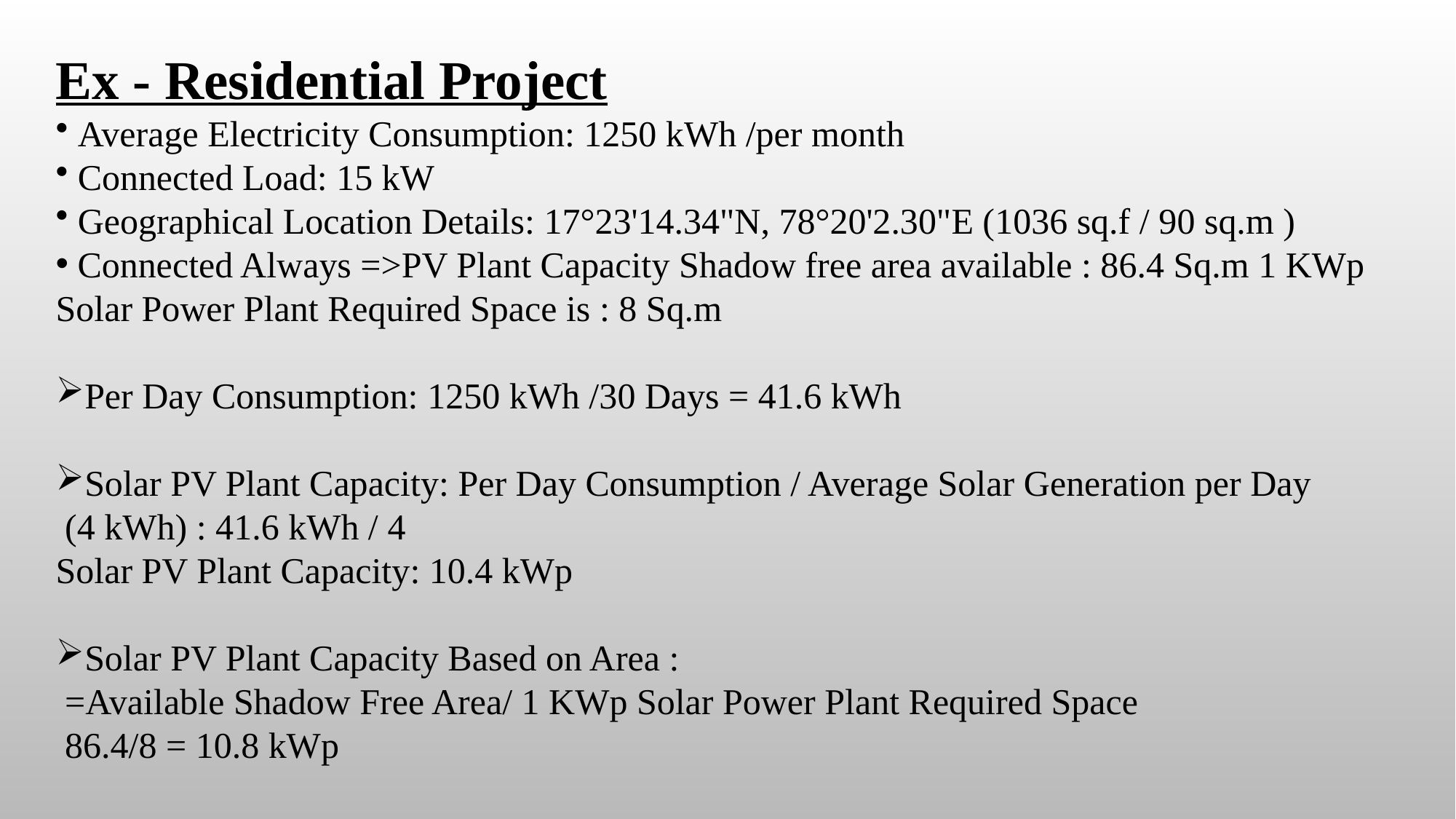

Ex - Residential Project
 Average Electricity Consumption: 1250 kWh /per month
 Connected Load: 15 kW
 Geographical Location Details: 17°23'14.34"N, 78°20'2.30"E (1036 sq.f / 90 sq.m )
 Connected Always =>PV Plant Capacity Shadow free area available : 86.4 Sq.m 1 KWp
Solar Power Plant Required Space is : 8 Sq.m

Per Day Consumption: 1250 kWh /30 Days = 41.6 kWh

Solar PV Plant Capacity: Per Day Consumption / Average Solar Generation per Day
 (4 kWh) : 41.6 kWh / 4
Solar PV Plant Capacity: 10.4 kWp

Solar PV Plant Capacity Based on Area :
 =Available Shadow Free Area/ 1 KWp Solar Power Plant Required Space
 86.4/8 = 10.8 kWp